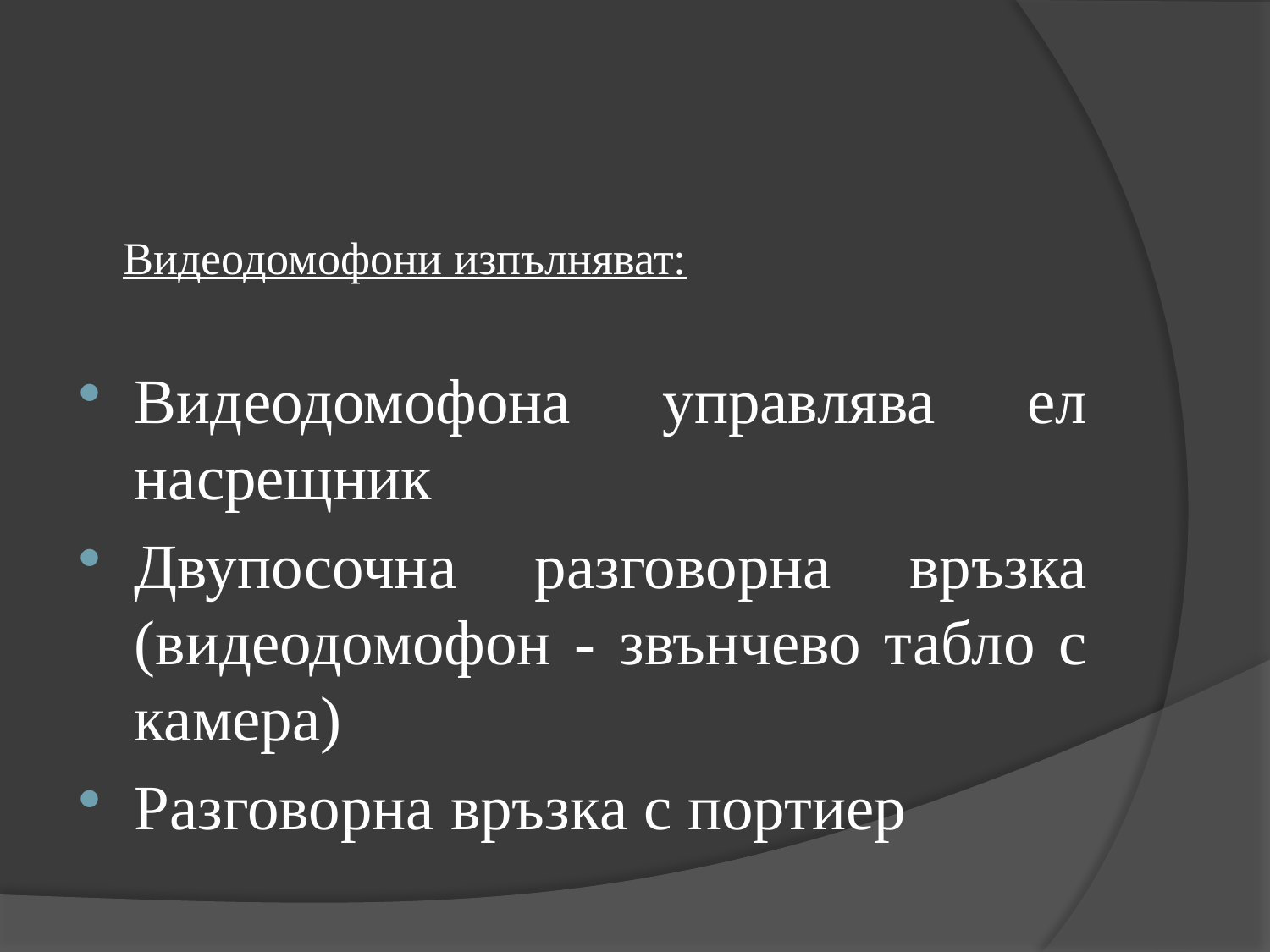

#
Видеодомофони изпълняват:

Видеодомофона управлява ел насрещник
Двупосочна разговорна връзка (видеодомофон - звънчево табло с камера)
Разговорна връзка с портиер